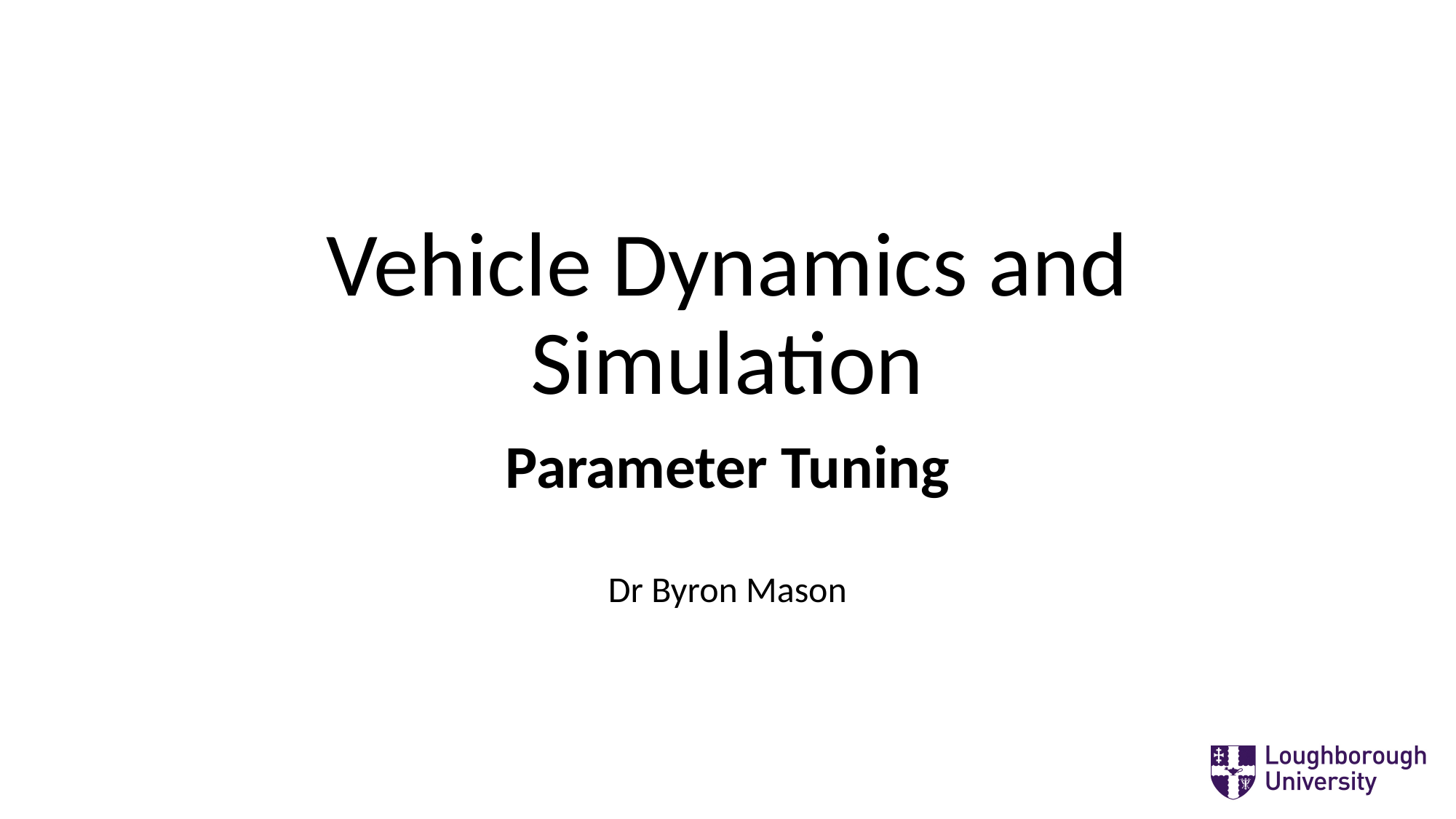

# Vehicle Dynamics and Simulation
Parameter Tuning

Dr Byron Mason